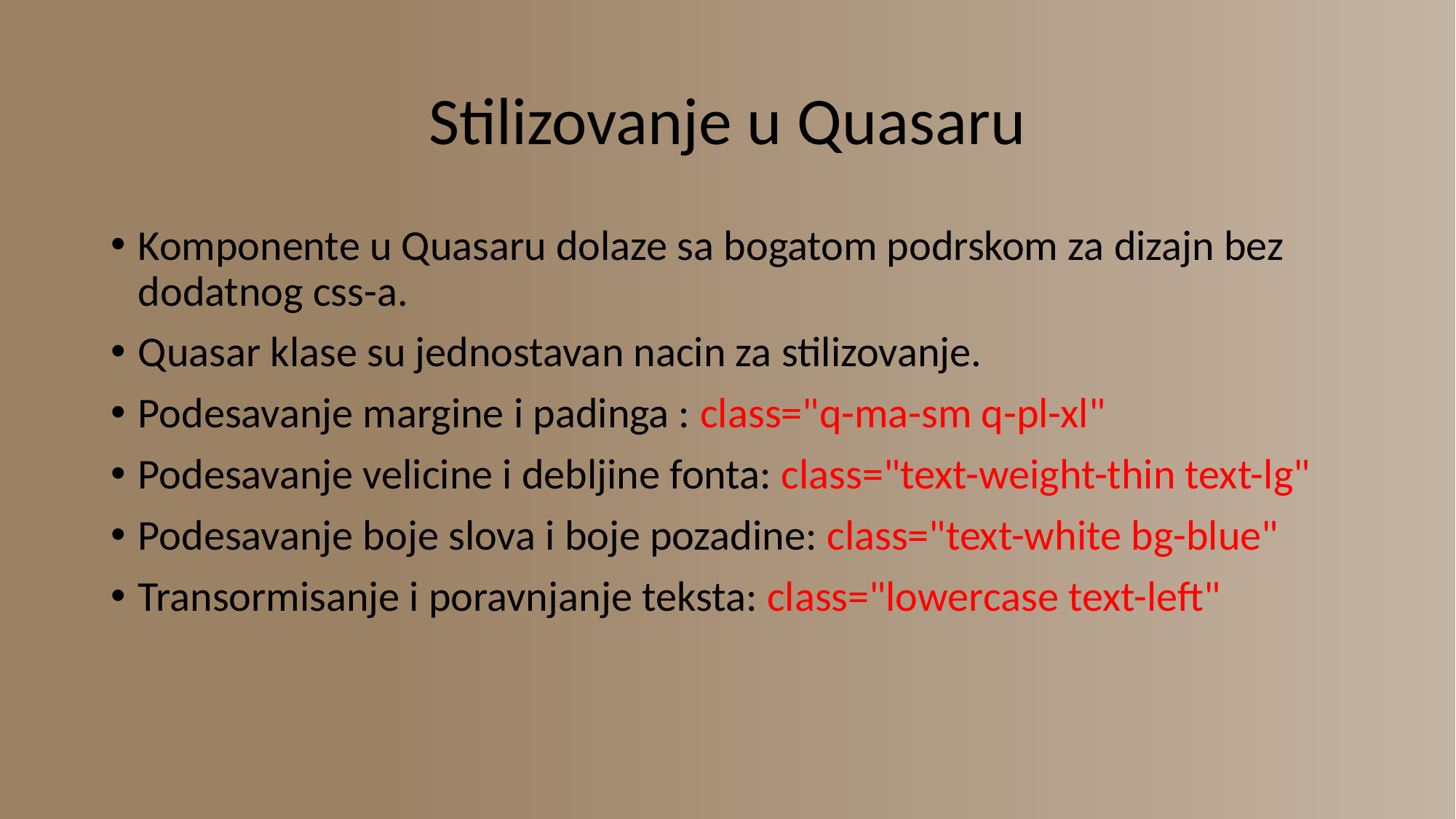

# Stilizovanje u Quasaru
Komponente u Quasaru dolaze sa bogatom podrskom za dizajn bez dodatnog css-a.
Quasar klase su jednostavan nacin za stilizovanje.
Podesavanje margine i padinga : class="q-ma-sm q-pl-xl"
Podesavanje velicine i debljine fonta: class="text-weight-thin text-lg"
Podesavanje boje slova i boje pozadine: class="text-white bg-blue"
Transormisanje i poravnjanje teksta: class="lowercase text-left"